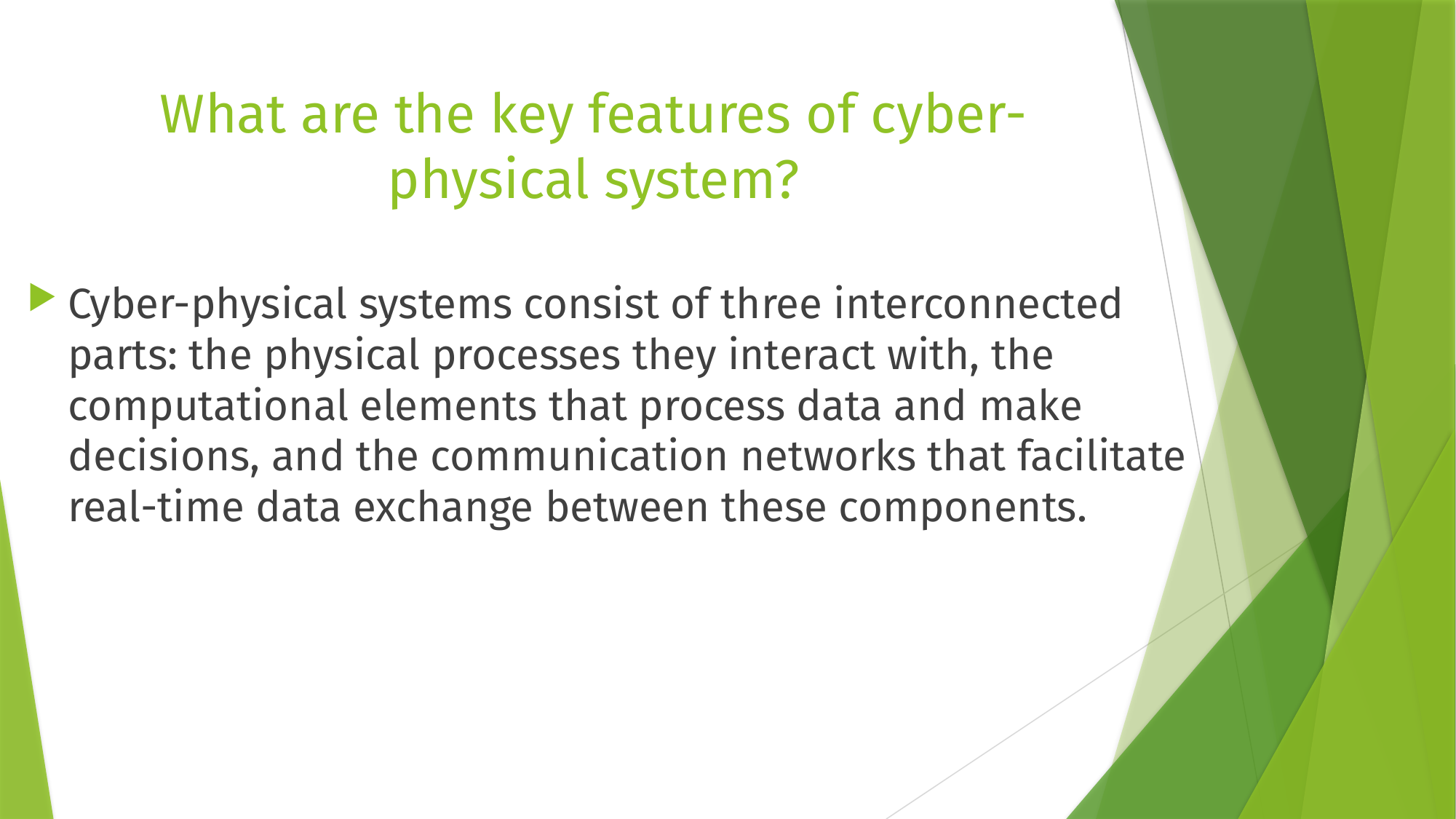

# What are the key features of cyber-physical system?
Cyber-physical systems consist of three interconnected parts: the physical processes they interact with, the computational elements that process data and make decisions, and the communication networks that facilitate real-time data exchange between these components.